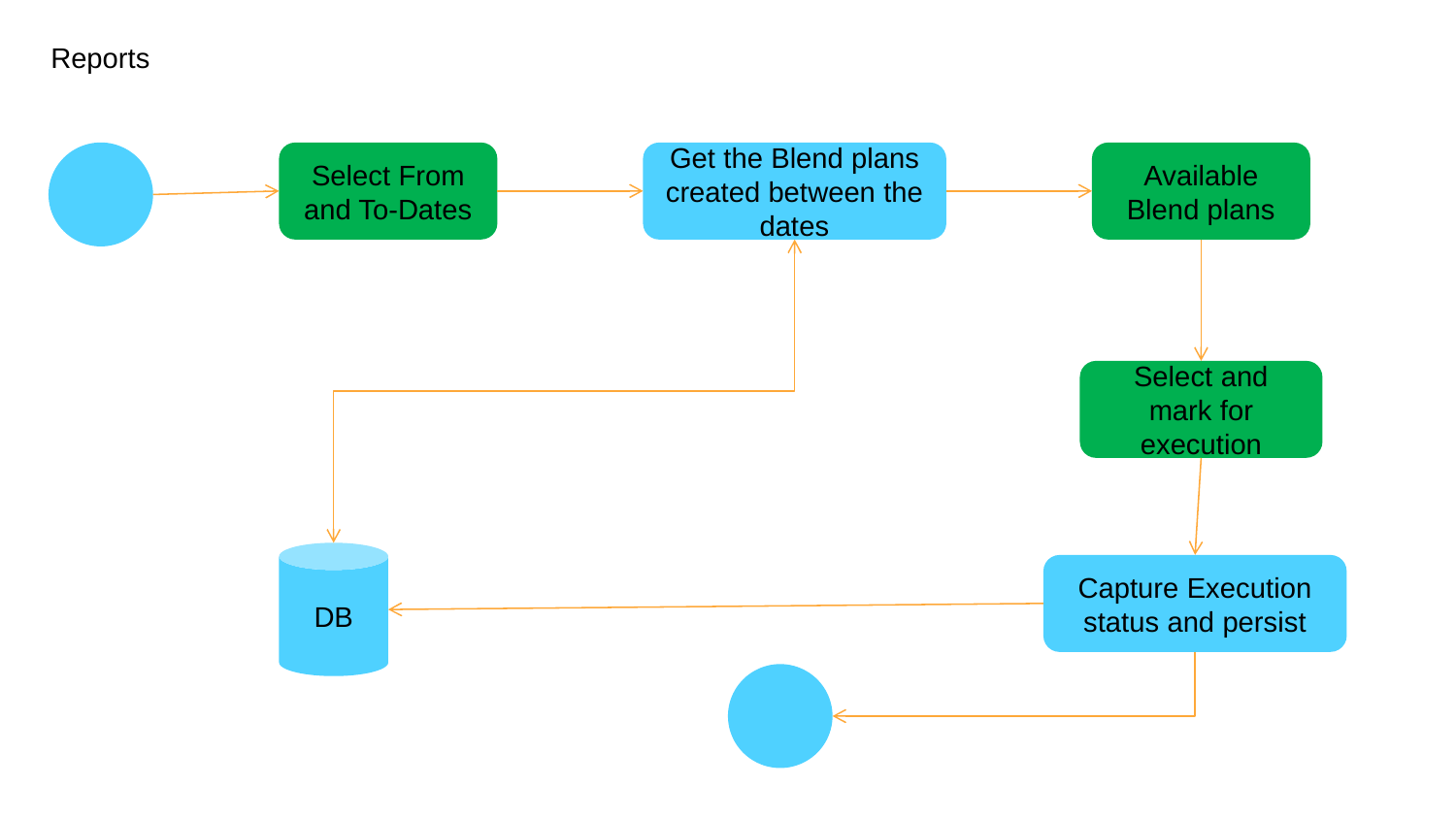

Reports

Select From and To-Dates
Get the Blend plans created between the dates
Available Blend plans
Select and mark for execution
DB
Capture Execution status and persist